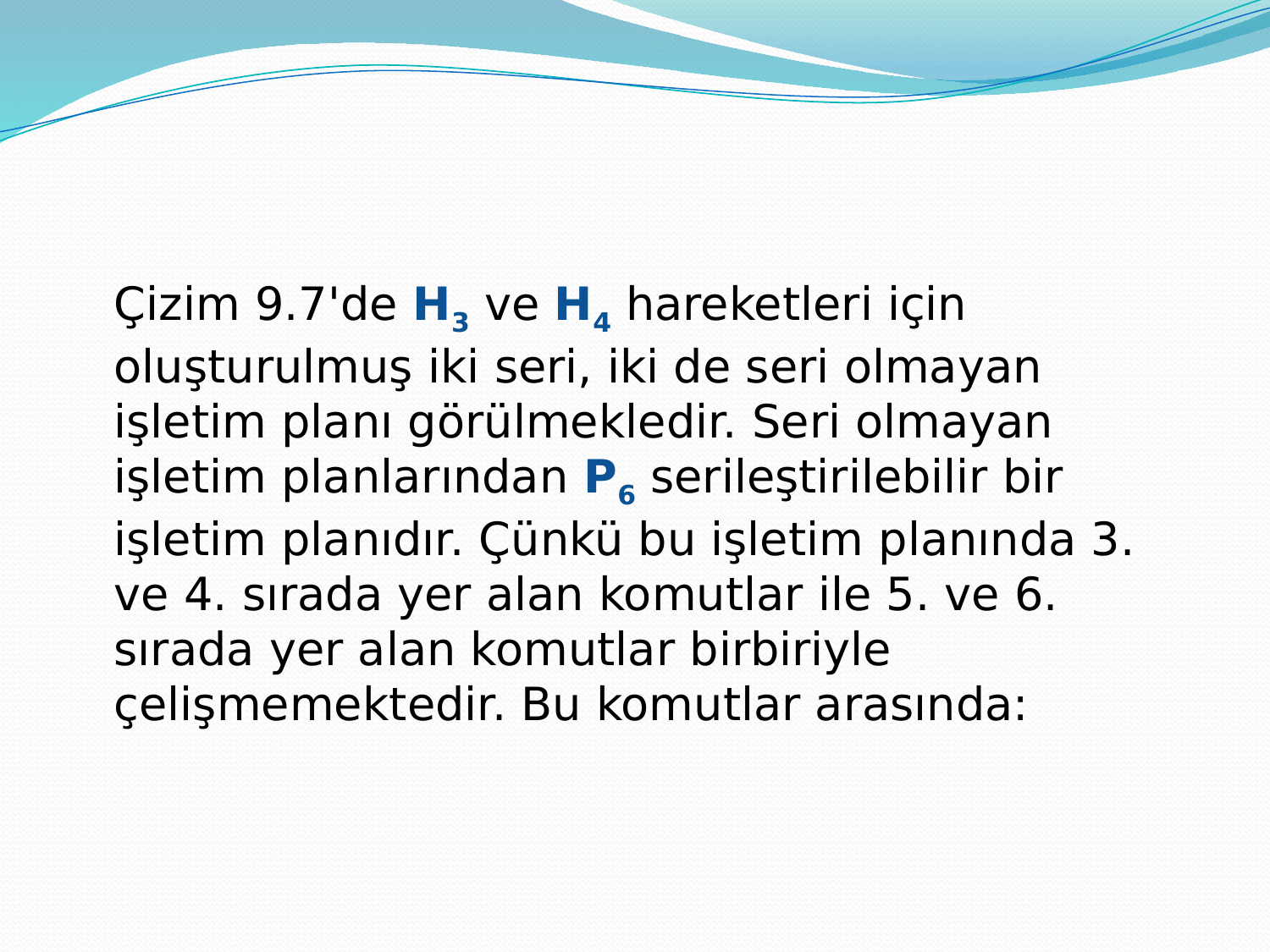

#
	Çizim 9.7'de H3 ve H4 hareketleri için oluşturulmuş iki seri, iki de seri olmayan işletim planı görülmekledir. Seri olmayan işletim planlarından P6 serileştirilebilir bir işletim planıdır. Çünkü bu işletim planında 3. ve 4. sırada yer alan komutlar ile 5. ve 6. sırada yer alan komutlar birbiriyle çelişmemektedir. Bu komutlar arasında: